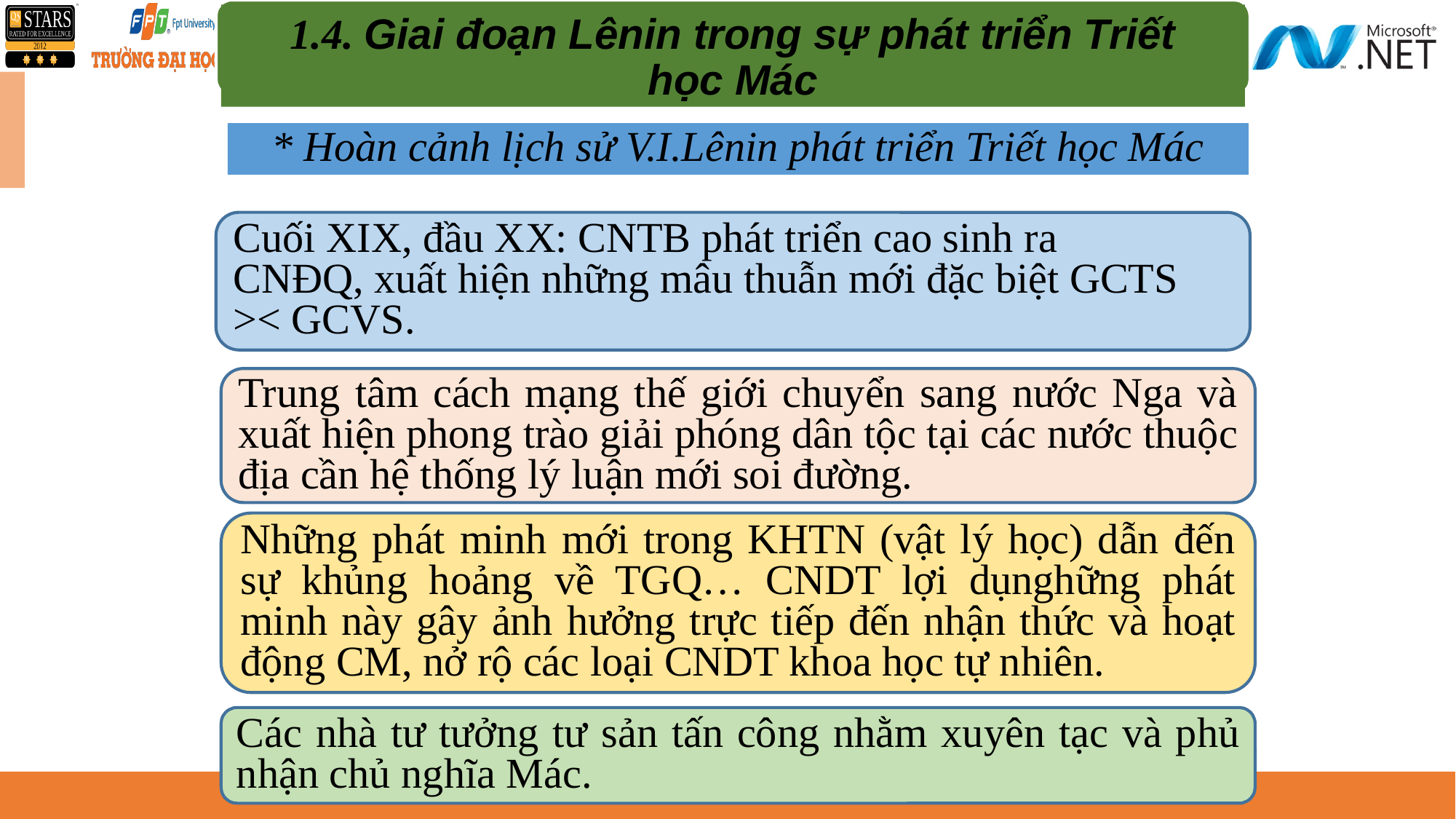

1.4. Giai đoạn Lênin trong sự phát triển Triết học Mác

* Hoàn cảnh lịch sử V.I.Lênin phát triển Triết học Mác
Cuối XIX, đầu XX: CNTB phát triển cao sinh ra      CNĐQ, xuất hiện những mâu thuẫn mới đặc biệt GCTS >< GCVS.
Trung tâm cách mạng thế giới chuyển sang nước Nga và xuất hiện phong trào giải phóng dân tộc tại các nước thuộc địa cần hệ thống lý luận mới soi đường.
Những phát minh mới trong KHTN (vật lý học) dẫn đến sự khủng hoảng về TGQ… CNDT lợi dụnghững phát minh này gây ảnh hưởng trực tiếp đến nhận thức và hoạt động CM, nở rộ các loại CNDT khoa học tự nhiên.
Các nhà tư tưởng tư sản tấn công nhằm xuyên tạc và phủ nhận chủ nghĩa Mác.